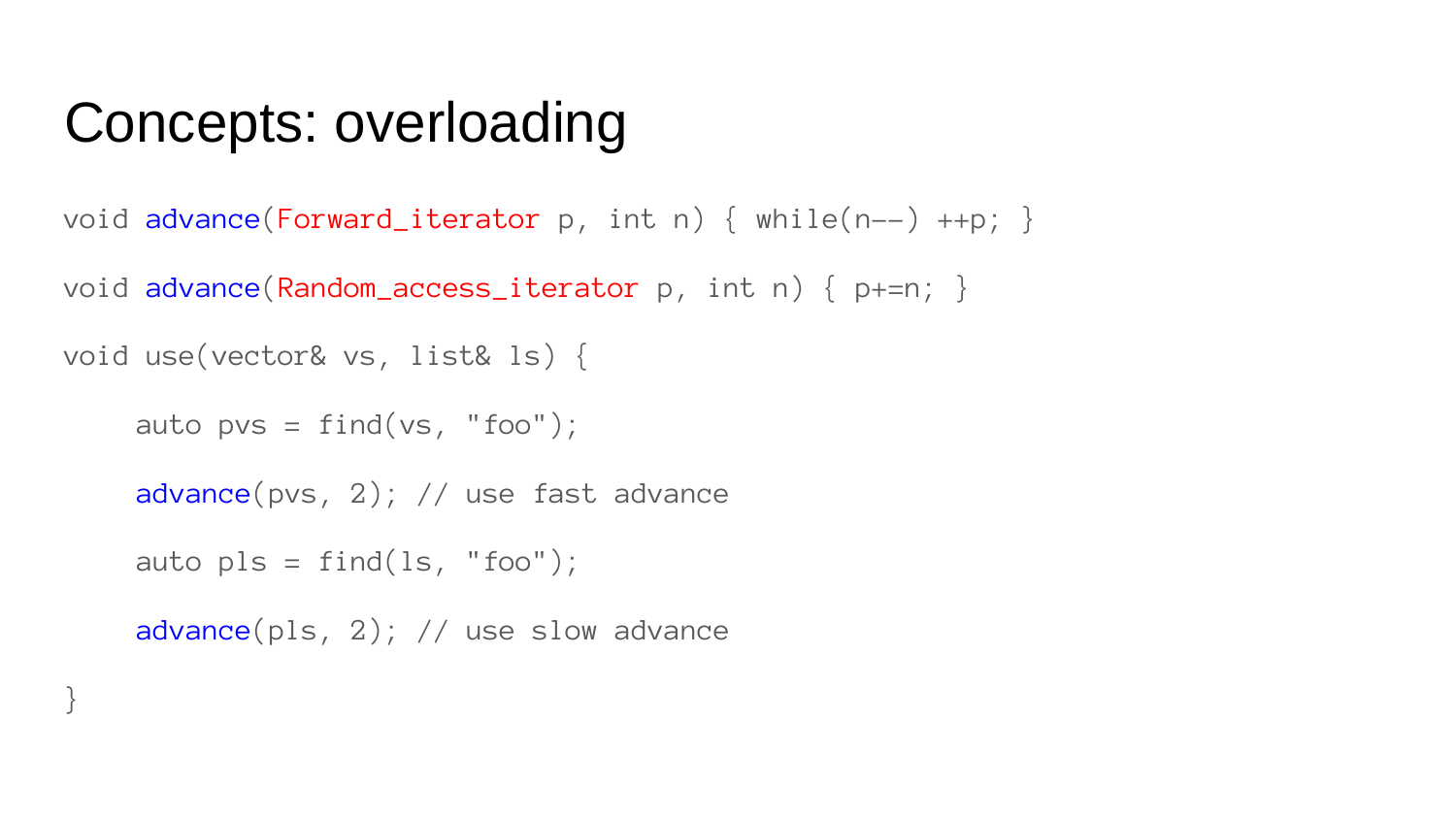

# Concepts: overloading
void advance(Forward_iterator p, int n) { while(n--) ++p; }
void advance(Random_access_iterator p, int n) { p+=n; }
void use(vector& vs, list& ls) {
auto pvs = find(vs, "foo");
advance(pvs, 2); // use fast advance
auto pls = find(ls, "foo");
advance(pls, 2); // use slow advance
}